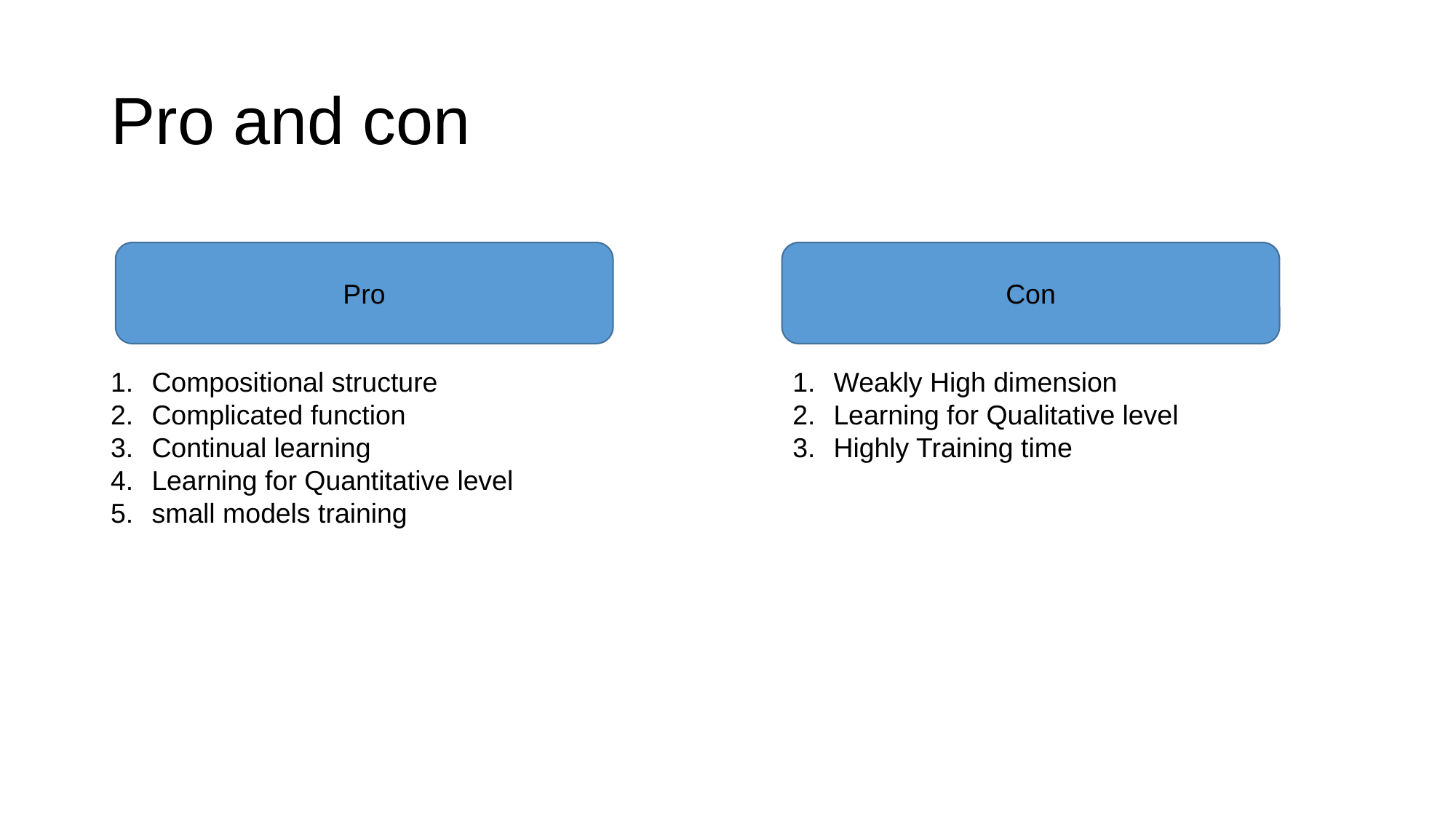

# Pro and con
Pro
Con
Compositional structure
Complicated function
Continual learning
Learning for Quantitative level
small models training
Weakly High dimension
Learning for Qualitative level
Highly Training time